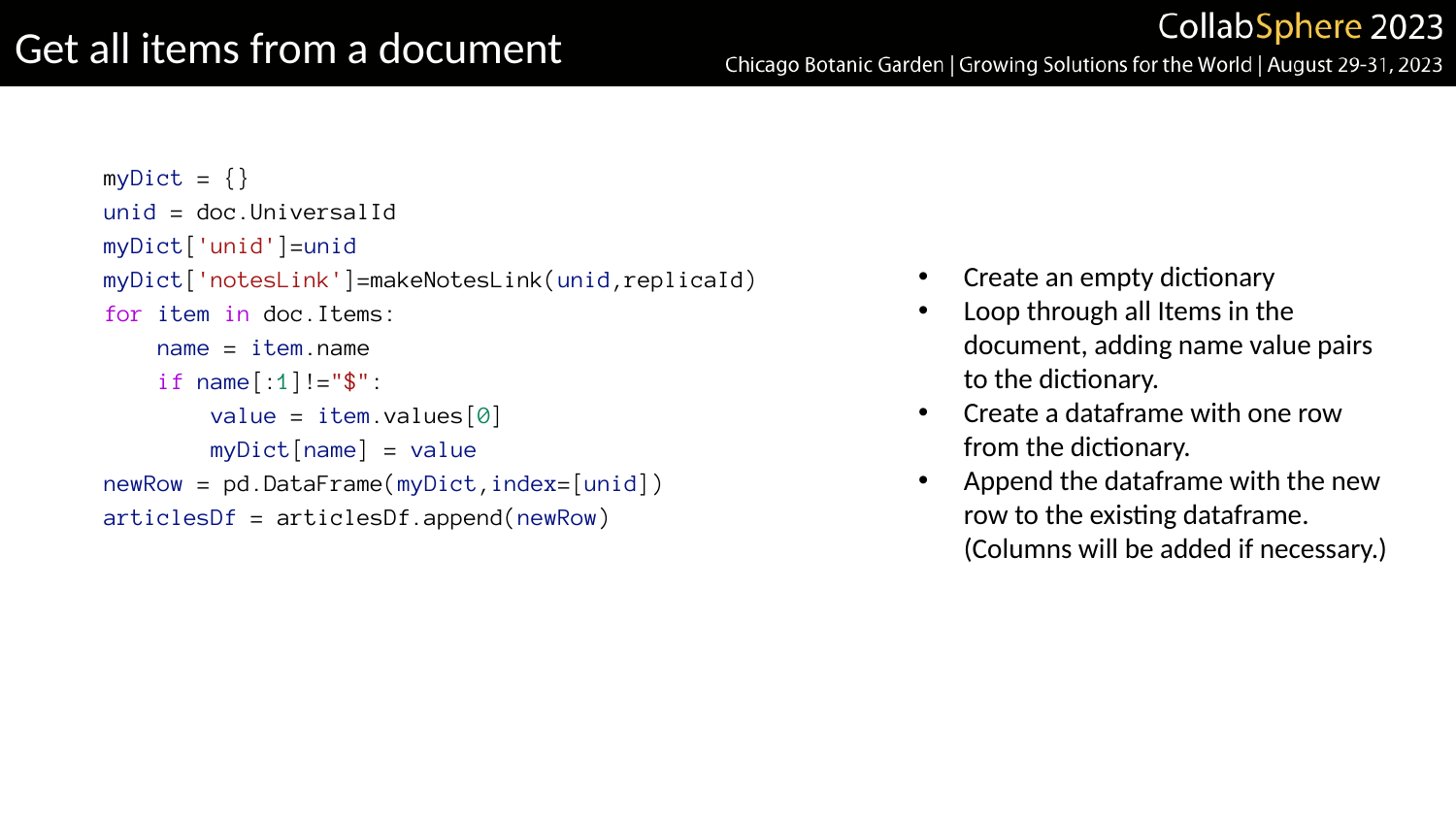

# Get all items from a document
    myDict = {}
    unid = doc.UniversalId
    myDict['unid']=unid
    myDict['notesLink']=makeNotesLink(unid,replicaId)
    for item in doc.Items:
        name = item.name
        if name[:1]!="$":
            value = item.values[0]
            myDict[name] = value
    newRow = pd.DataFrame(myDict,index=[unid])
    articlesDf = articlesDf.append(newRow)

Create an empty dictionary
Loop through all Items in the document, adding name value pairs to the dictionary.
Create a dataframe with one row from the dictionary.
Append the dataframe with the new row to the existing dataframe. (Columns will be added if necessary.)